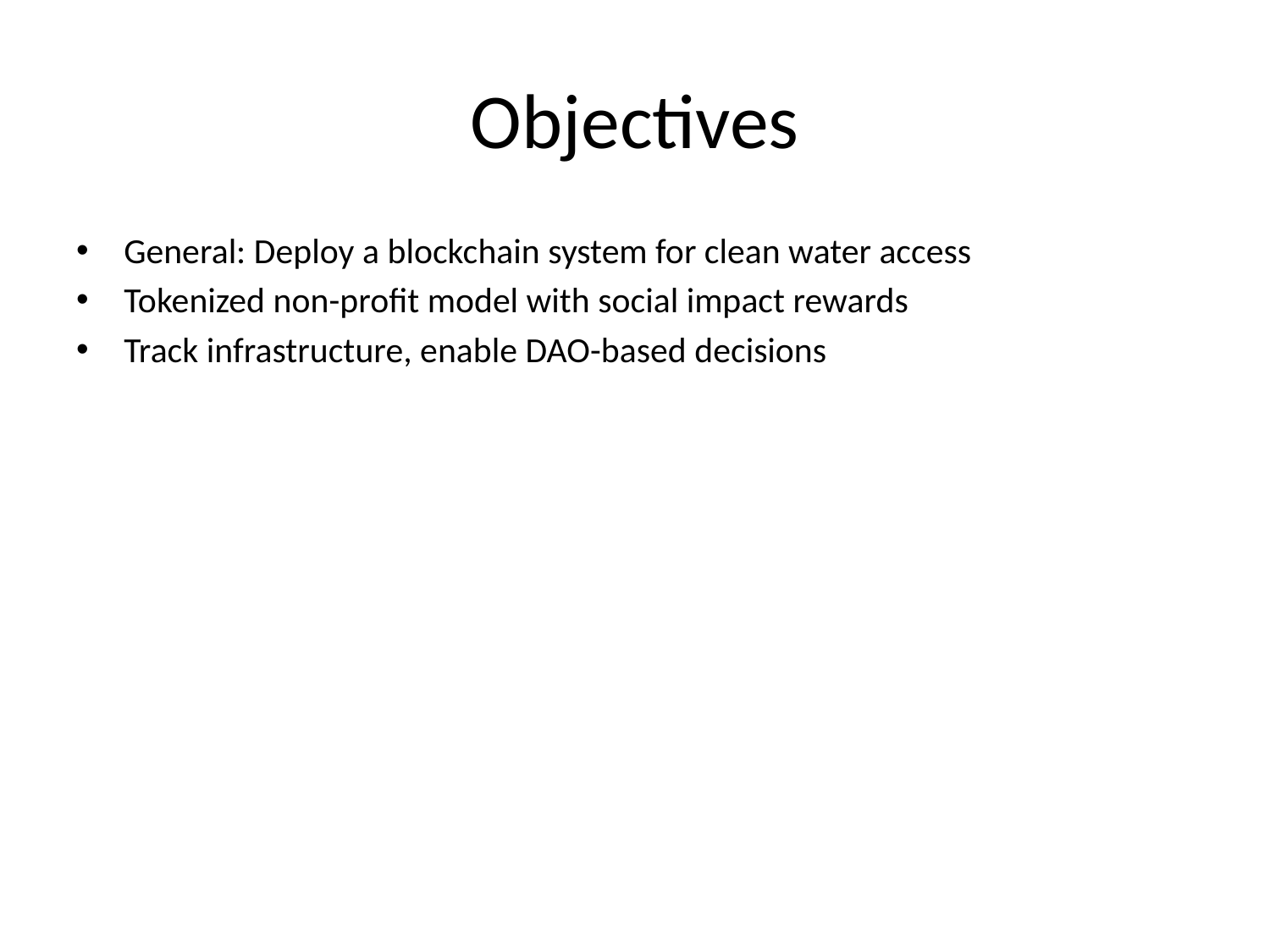

# Objectives
General: Deploy a blockchain system for clean water access
Tokenized non-profit model with social impact rewards
Track infrastructure, enable DAO-based decisions